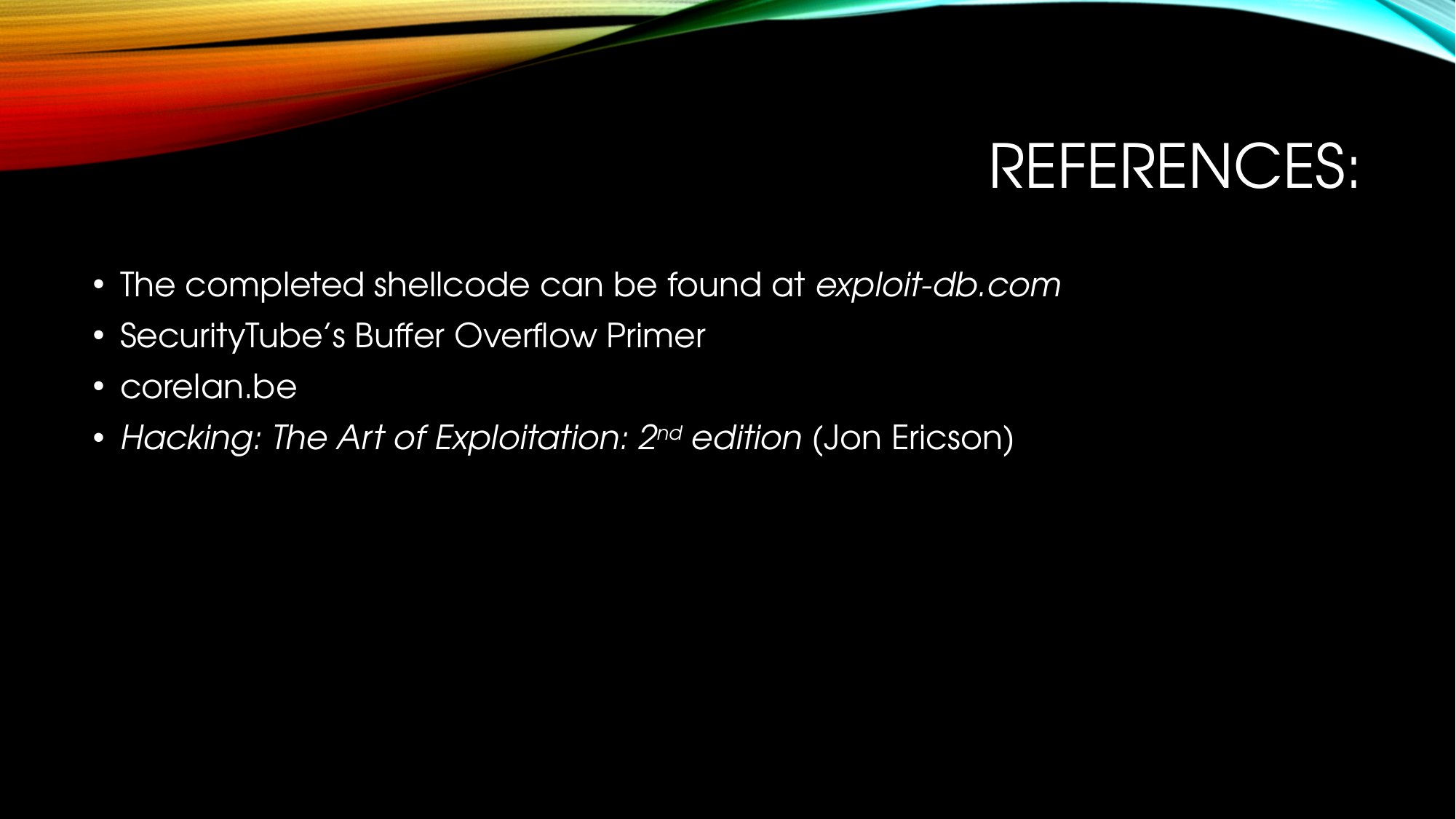

# References:
The completed shellcode can be found at exploit-db.com
SecurityTube’s Buffer Overflow Primer
corelan.be
Hacking: The Art of Exploitation: 2nd edition (Jon Ericson)